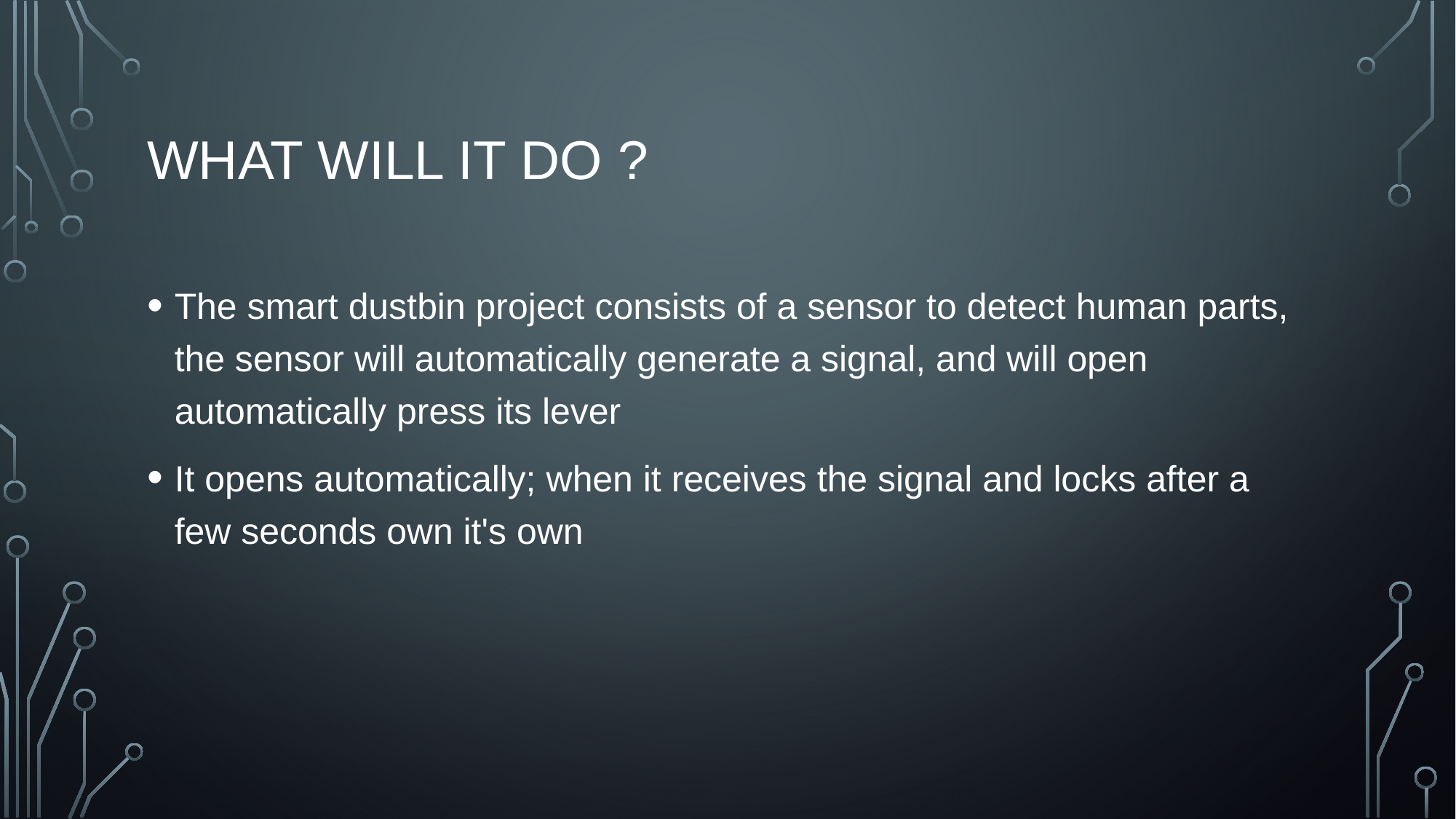

# What will it do ?
The smart dustbin project consists of a sensor to detect human parts, the sensor will automatically generate a signal, and will open automatically press its lever
It opens automatically; when it receives the signal and locks after a few seconds own it's own